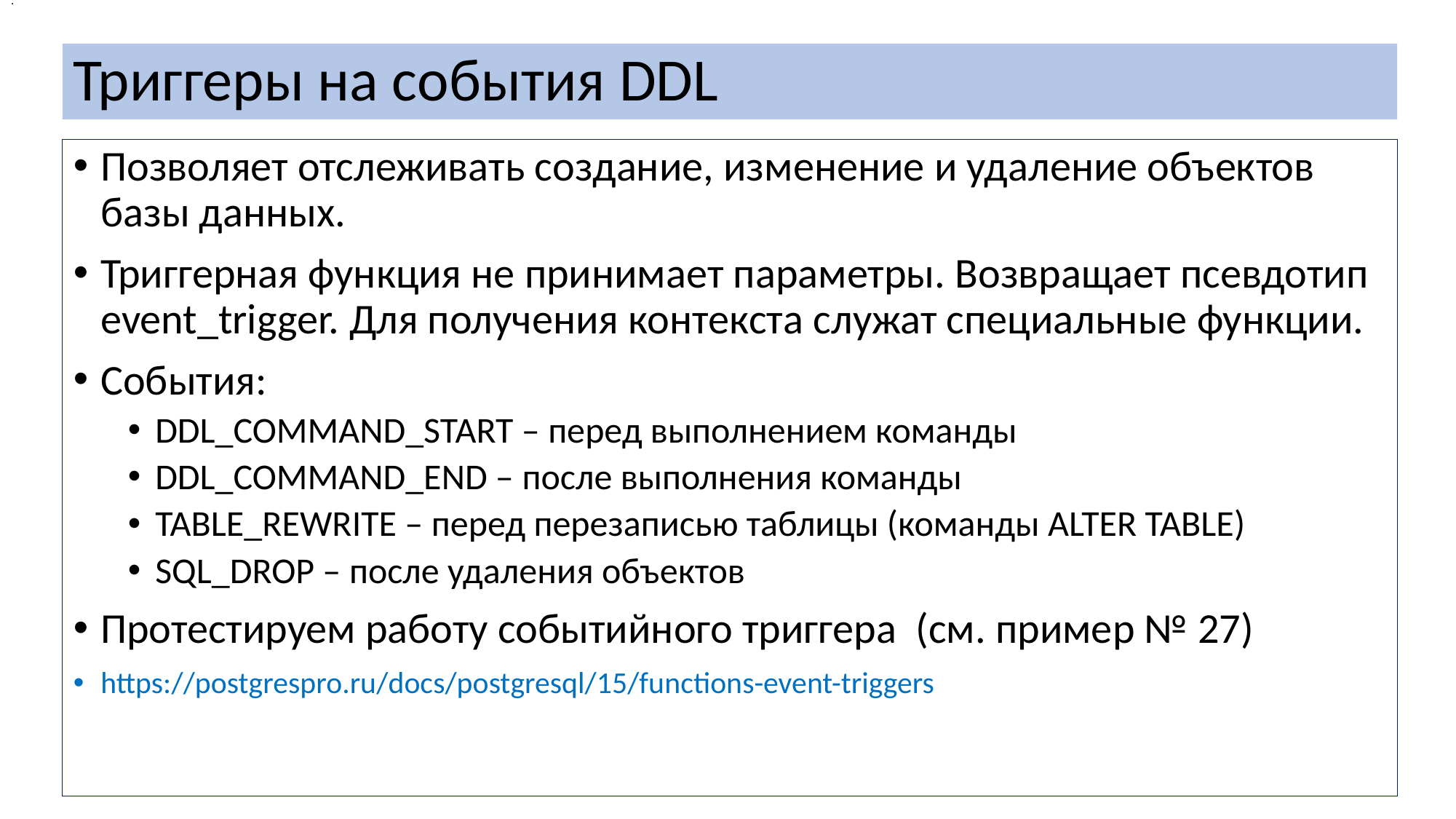

.
# Триггеры на события DDL
Позволяет отслеживать создание, изменение и удаление объектов базы данных.
Триггерная функция не принимает параметры. Возвращает псевдотип event_trigger. Для получения контекста служат специальные функции.
События:
DDL_COMMAND_START – перед выполнением команды
DDL_COMMAND_END – после выполнения команды
TABLE_REWRITE – перед перезаписью таблицы (команды ALTER TABLE)
SQL_DROP – после удаления объектов
Протестируем работу событийного триггера  (см. пример № 27)
https://postgrespro.ru/docs/postgresql/15/functions-event-triggers